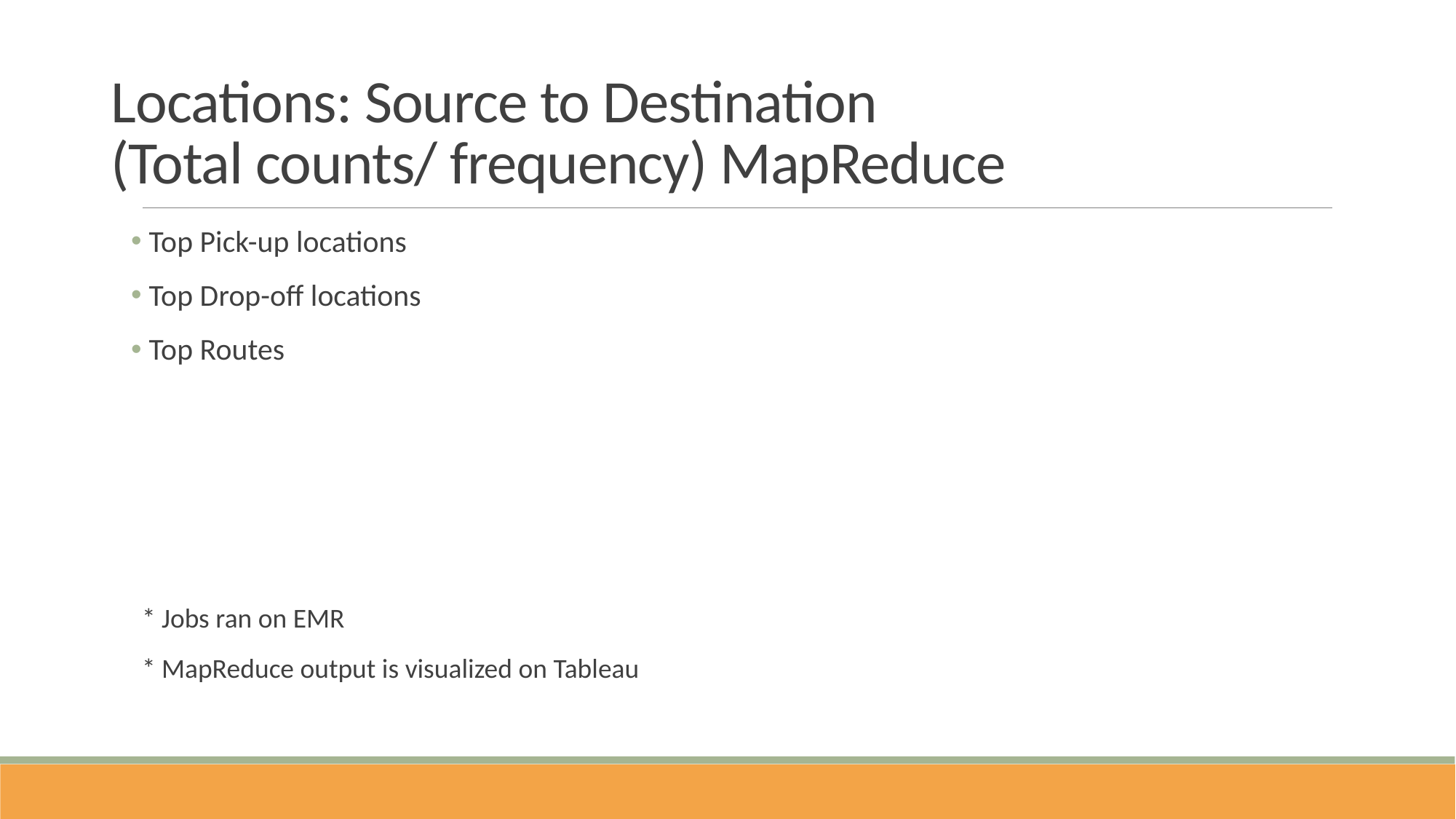

# Locations: Source to Destination (Total counts/ frequency) MapReduce
 Top Pick-up locations
 Top Drop-off locations
 Top Routes

* Jobs ran on EMR
* MapReduce output is visualized on Tableau